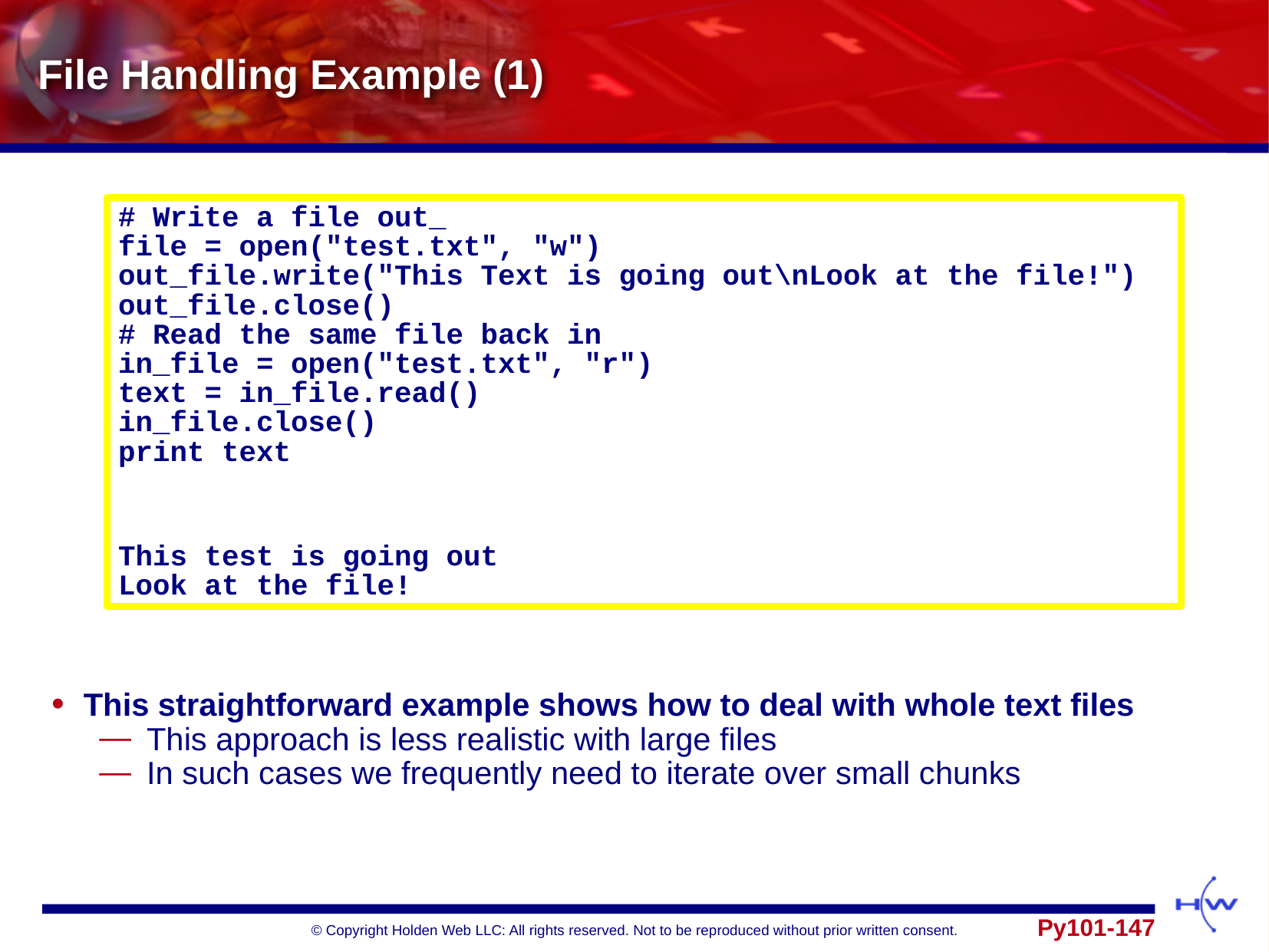

# File Handling Example (1)
# Write a file out_ file = open("test.txt", "w") out_file.write("This Text is going out\nLook at the file!") out_file.close() # Read the same file back in in_file = open("test.txt", "r") text = in_file.read() in_file.close() print text

This test is going out
Look at the file!
This straightforward example shows how to deal with whole text files
This approach is less realistic with large files
In such cases we frequently need to iterate over small chunks